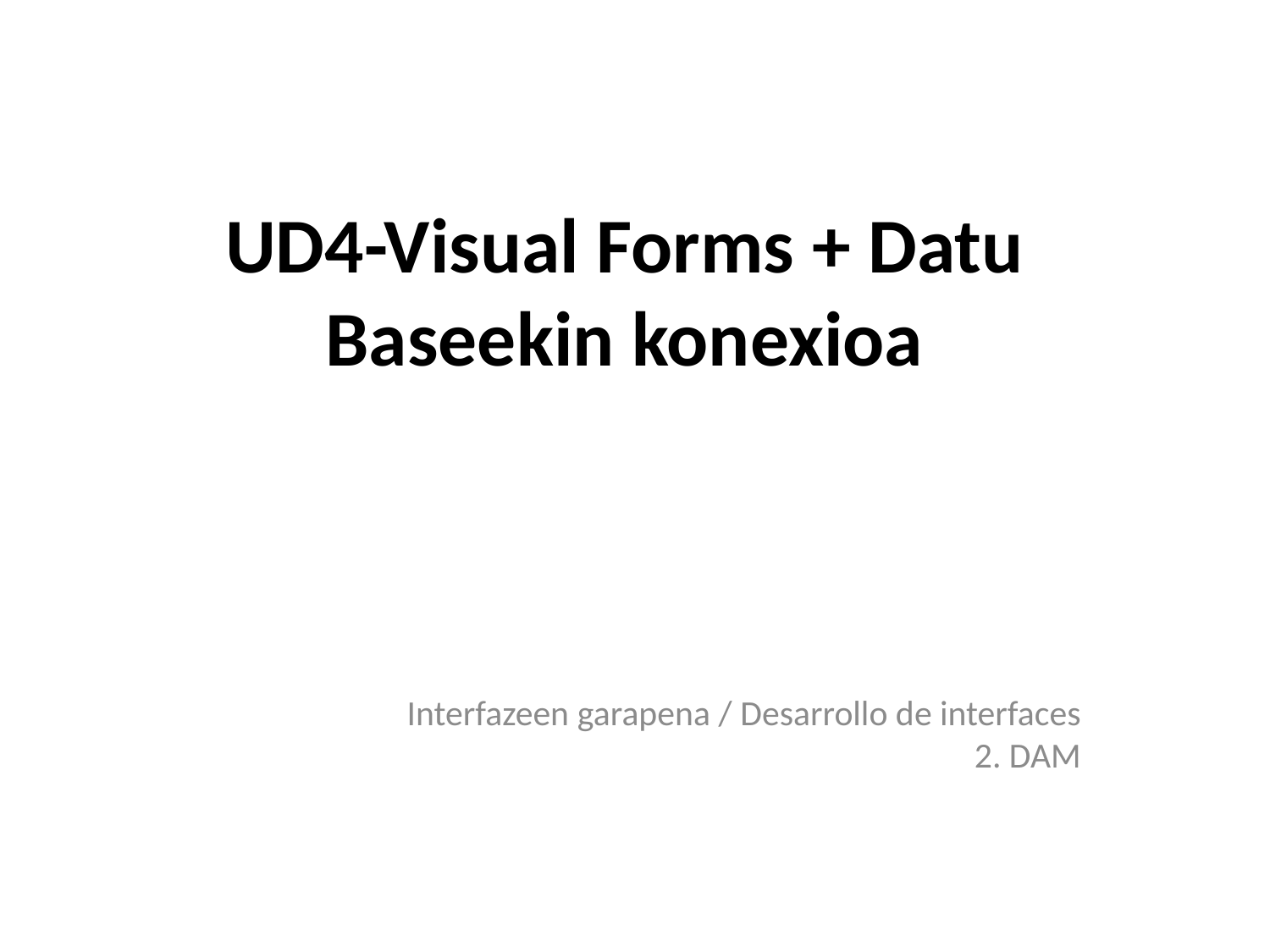

UD4-Visual Forms + Datu Baseekin konexioa

Interfazeen garapena / Desarrollo de interfaces
2. DAM